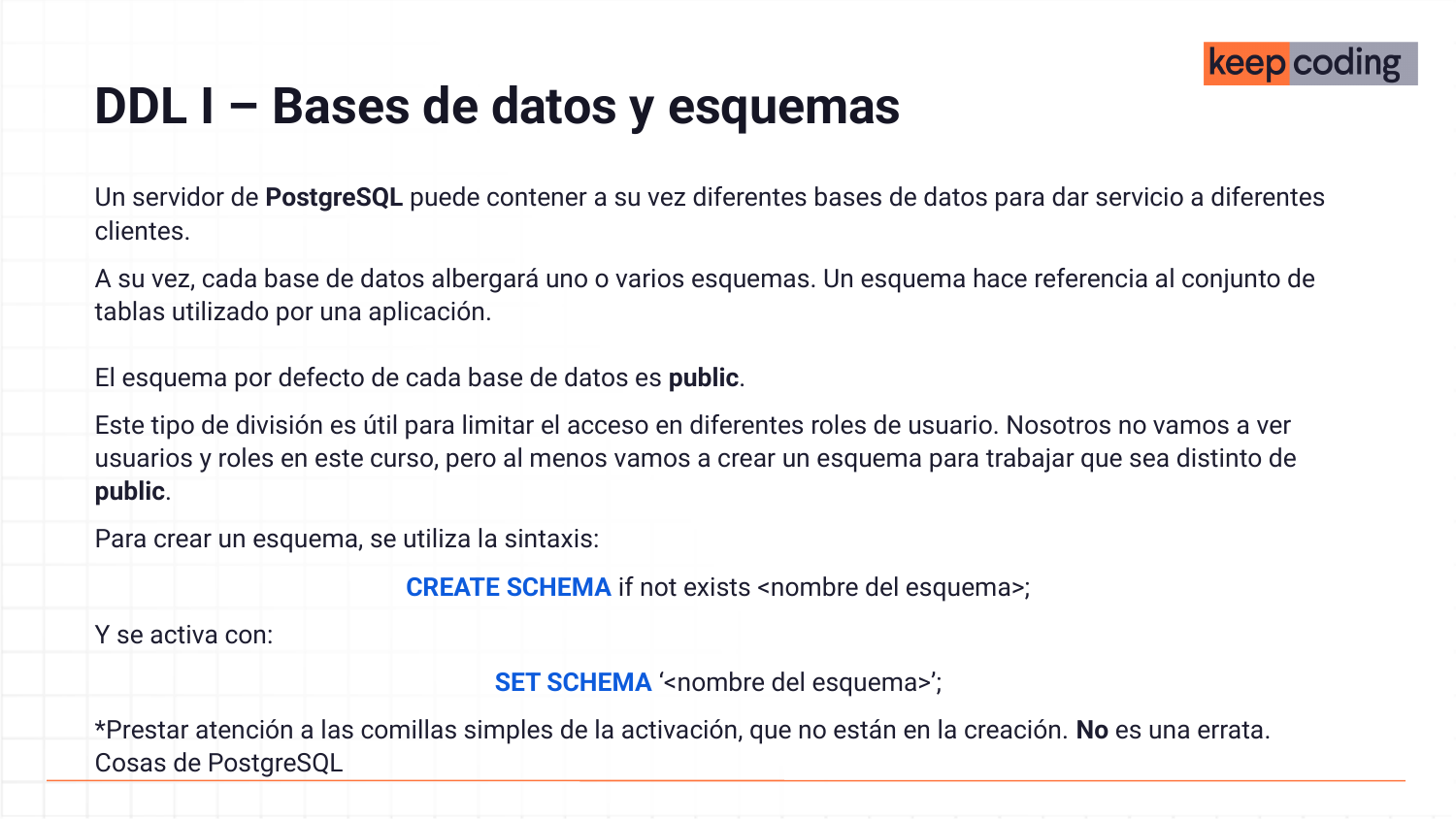

# DDL I – Bases de datos y esquemas
Un servidor de PostgreSQL puede contener a su vez diferentes bases de datos para dar servicio a diferentes clientes.
A su vez, cada base de datos albergará uno o varios esquemas. Un esquema hace referencia al conjunto de tablas utilizado por una aplicación.
El esquema por defecto de cada base de datos es public.
Este tipo de división es útil para limitar el acceso en diferentes roles de usuario. Nosotros no vamos a ver usuarios y roles en este curso, pero al menos vamos a crear un esquema para trabajar que sea distinto de public.
Para crear un esquema, se utiliza la sintaxis:
CREATE SCHEMA if not exists <nombre del esquema>;
Y se activa con:
SET SCHEMA ‘<nombre del esquema>’;
*Prestar atención a las comillas simples de la activación, que no están en la creación. No es una errata. Cosas de PostgreSQL